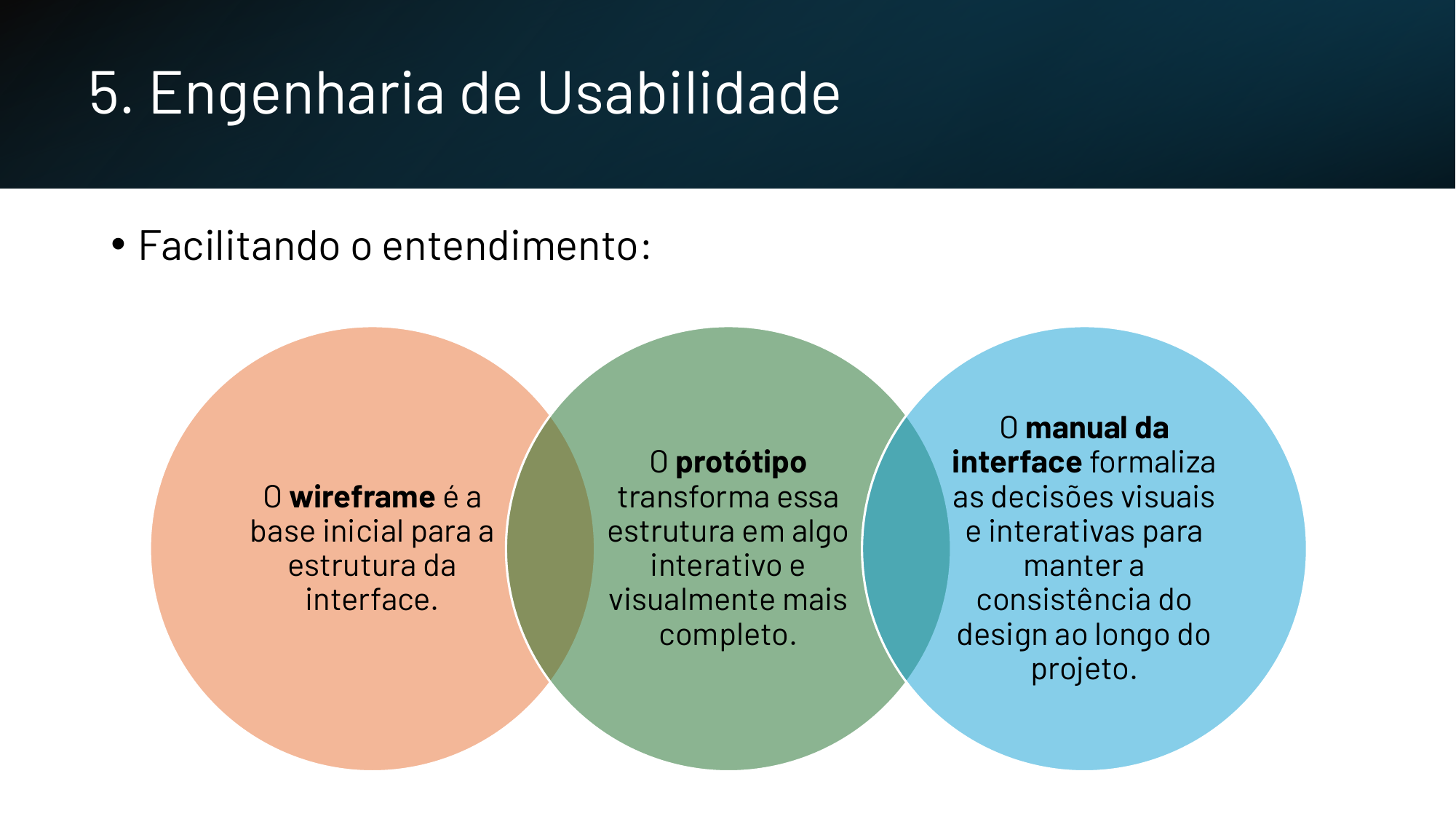

# 5. Engenharia de Usabilidade
Facilitando o entendimento:
O wireframe é a base inicial para a estrutura da interface.
O protótipo transforma essa estrutura em algo interativo e visualmente mais completo.
O manual da interface formaliza as decisões visuais e interativas para manter a consistência do design ao longo do projeto.